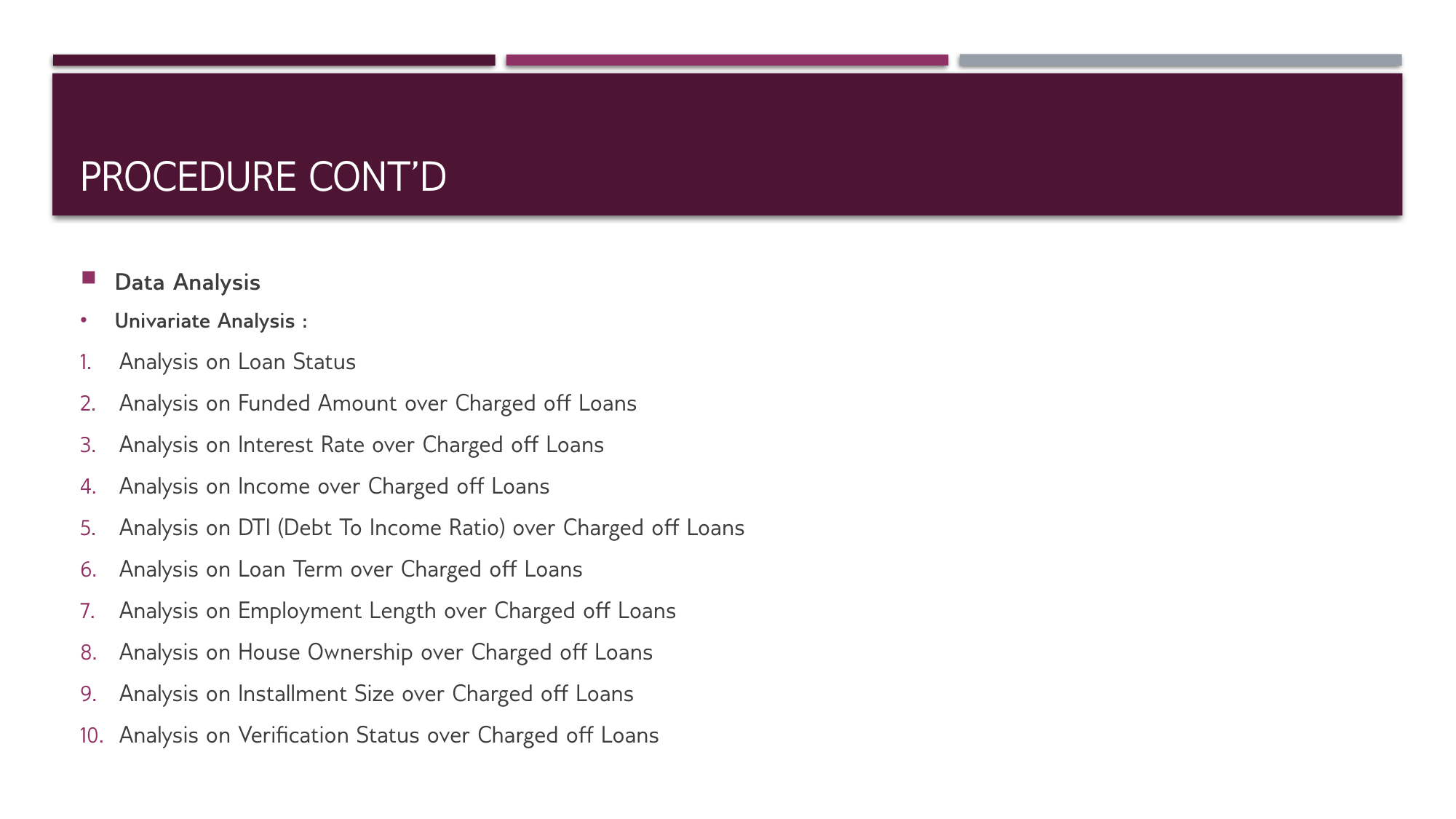

# Procedure cont’d
Data Analysis
Univariate Analysis :
Analysis on Loan Status
Analysis on Funded Amount over Charged off Loans
Analysis on Interest Rate over Charged off Loans
Analysis on Income over Charged off Loans
Analysis on DTI (Debt To Income Ratio) over Charged off Loans
Analysis on Loan Term over Charged off Loans
Analysis on Employment Length over Charged off Loans
Analysis on House Ownership over Charged off Loans
Analysis on Installment Size over Charged off Loans
Analysis on Verification Status over Charged off Loans